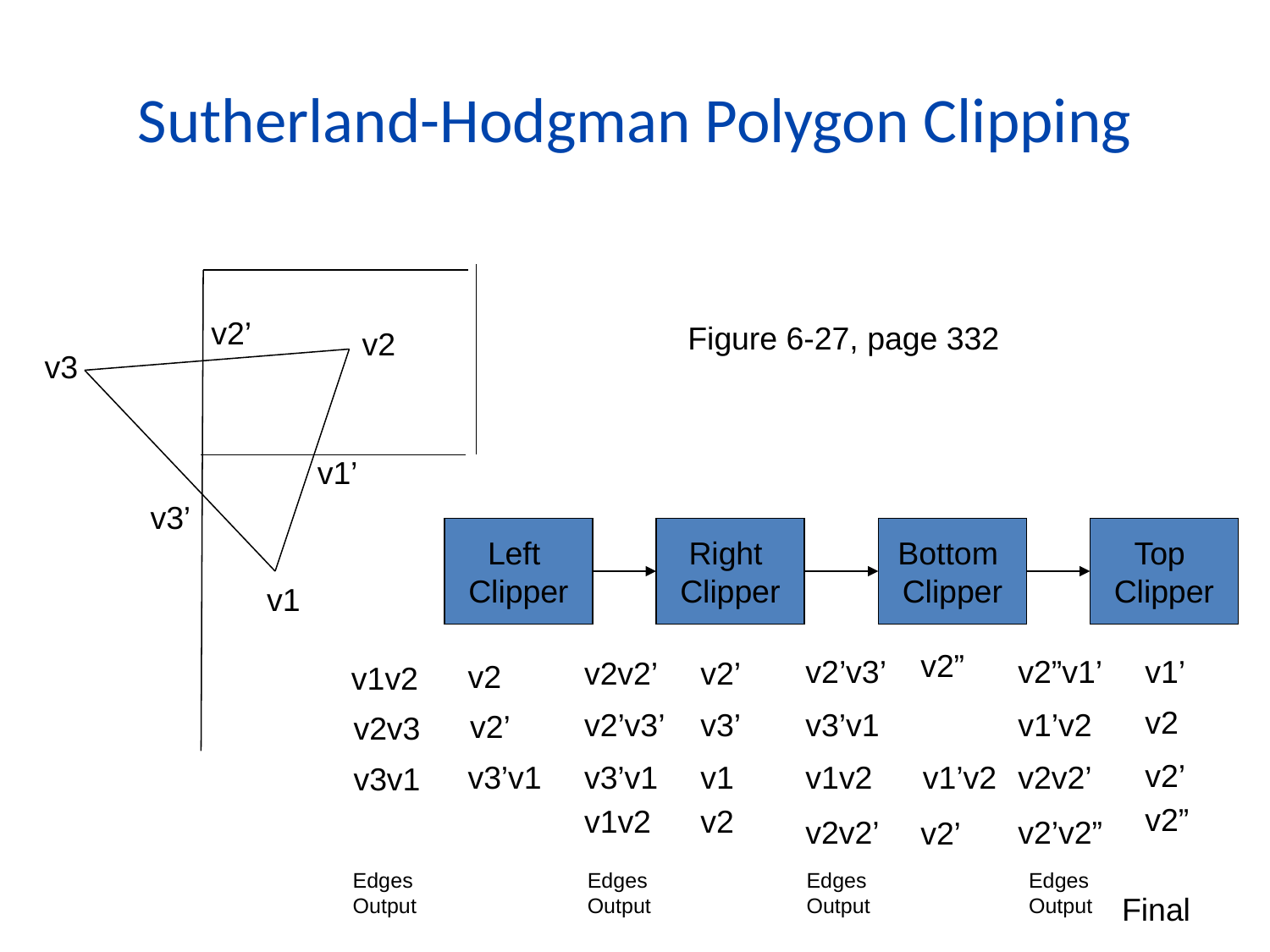

# Sutherland-Hodgman Polygon Clipping
v2’
Figure 6-27, page 332
v2
v3
v1’
v3’
Left
Clipper
Right
Clipper
Bottom
Clipper
Top
Clipper
v1
v2”
v2’v3’
v2”v1’
v1’
v2v2’
v2’
v2
v1v2
v2
v2’v3’
v3’
v3’v1
v1’v2
v2’
v2v3
v2’
v3’v1
v3’v1
v1
v1v2
v1’v2
v2v2’
v3v1
v2”
v1v2
v2
v2v2’
v2’v2”
v2’
Edges          Output
Edges       Output
Edges       Output
Edges       Output
Final